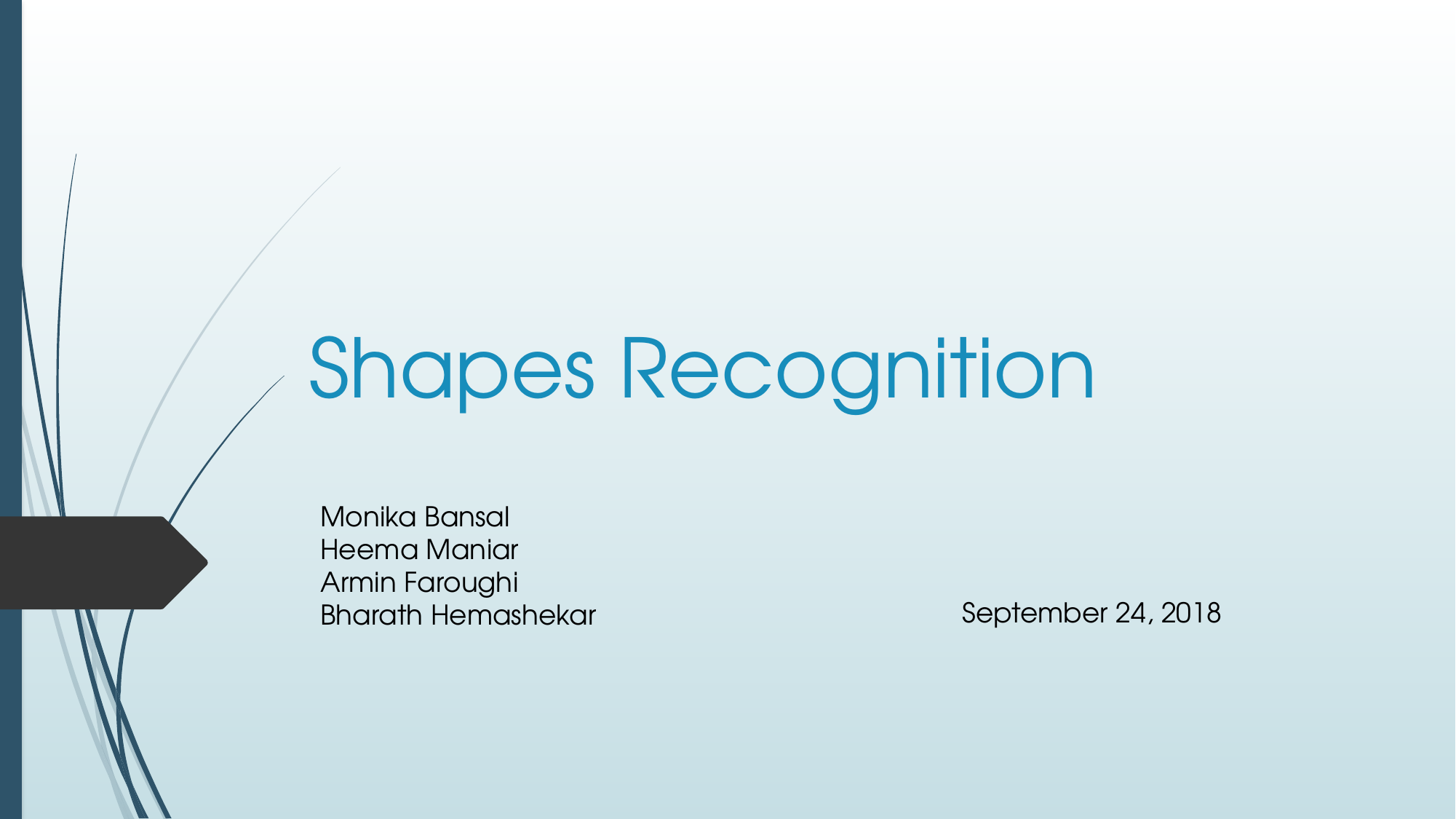

# Shapes Recognition
Monika Bansal
Heema Maniar
Armin Faroughi
Bharath Hemashekar

September 24, 2018